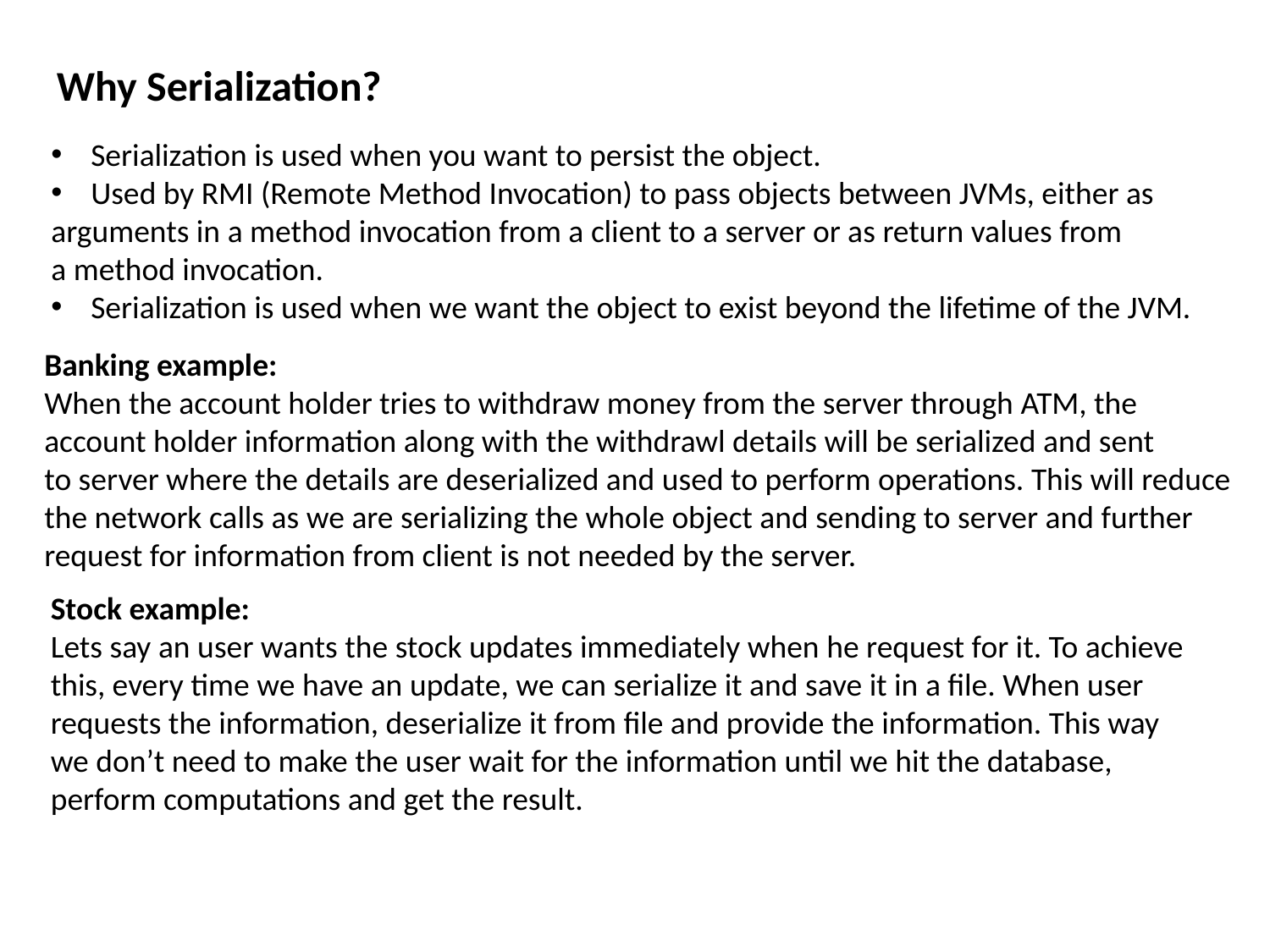

Why Serialization?
Serialization is used when you want to persist the object.
Used by RMI (Remote Method Invocation) to pass objects between JVMs, either as
arguments in a method invocation from a client to a server or as return values from
a method invocation.
Serialization is used when we want the object to exist beyond the lifetime of the JVM.
Banking example:
When the account holder tries to withdraw money from the server through ATM, the
account holder information along with the withdrawl details will be serialized and sent
to server where the details are deserialized and used to perform operations. This will reduce
the network calls as we are serializing the whole object and sending to server and further
request for information from client is not needed by the server.
Stock example:
Lets say an user wants the stock updates immediately when he request for it. To achieve
this, every time we have an update, we can serialize it and save it in a file. When user
requests the information, deserialize it from file and provide the information. This way
we don’t need to make the user wait for the information until we hit the database,
perform computations and get the result.